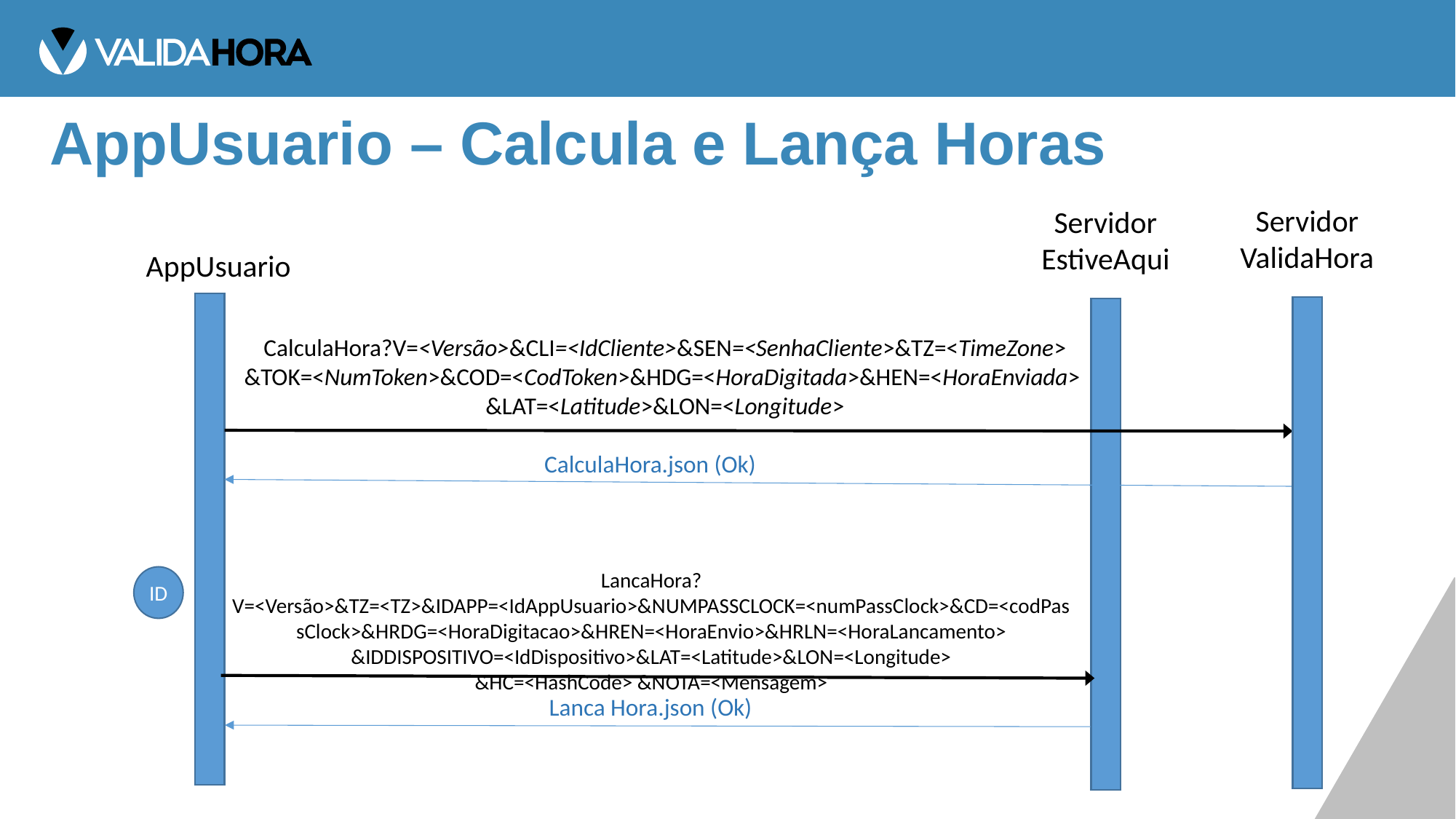

# AppUsuario – Calcula e Lança Horas
Servidor
ValidaHora

Servidor
EstiveAqui

AppUsuario

CalculaHora?V=<Versão>&CLI=<IdCliente>&SEN=<SenhaCliente>&TZ=<TimeZone>
&TOK=<NumToken>&COD=<CodToken>&HDG=<HoraDigitada>&HEN=<HoraEnviada>
&LAT=<Latitude>&LON=<Longitude>
CalculaHora.json (Ok)
LancaHora?V=<Versão>&TZ=<TZ>&IDAPP=<IdAppUsuario>&NUMPASSCLOCK=<numPassClock>&CD=<codPassClock>&HRDG=<HoraDigitacao>&HREN=<HoraEnvio>&HRLN=<HoraLancamento>
&IDDISPOSITIVO=<IdDispositivo>&LAT=<Latitude>&LON=<Longitude>
&HC=<HashCode> &NOTA=<Mensagem>
ID
Lanca Hora.json (Ok)